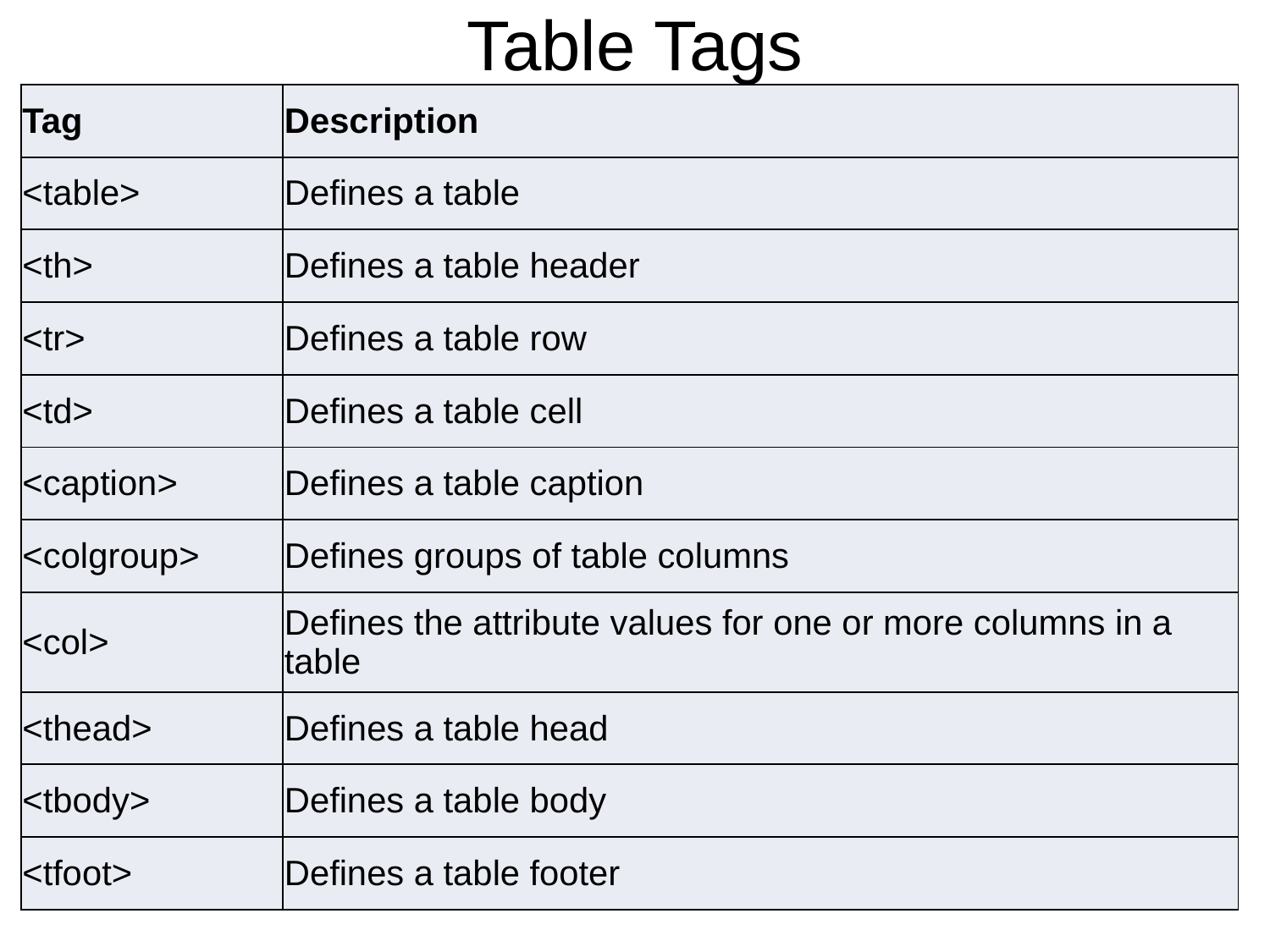

# Table Tags
| Tag | Description |
| --- | --- |
| <table> | Defines a table |
| <th> | Defines a table header |
| <tr> | Defines a table row |
| <td> | Defines a table cell |
| <caption> | Defines a table caption |
| <colgroup> | Defines groups of table columns |
| <col> | Defines the attribute values for one or more columns in a table |
| <thead> | Defines a table head |
| <tbody> | Defines a table body |
| <tfoot> | Defines a table footer |